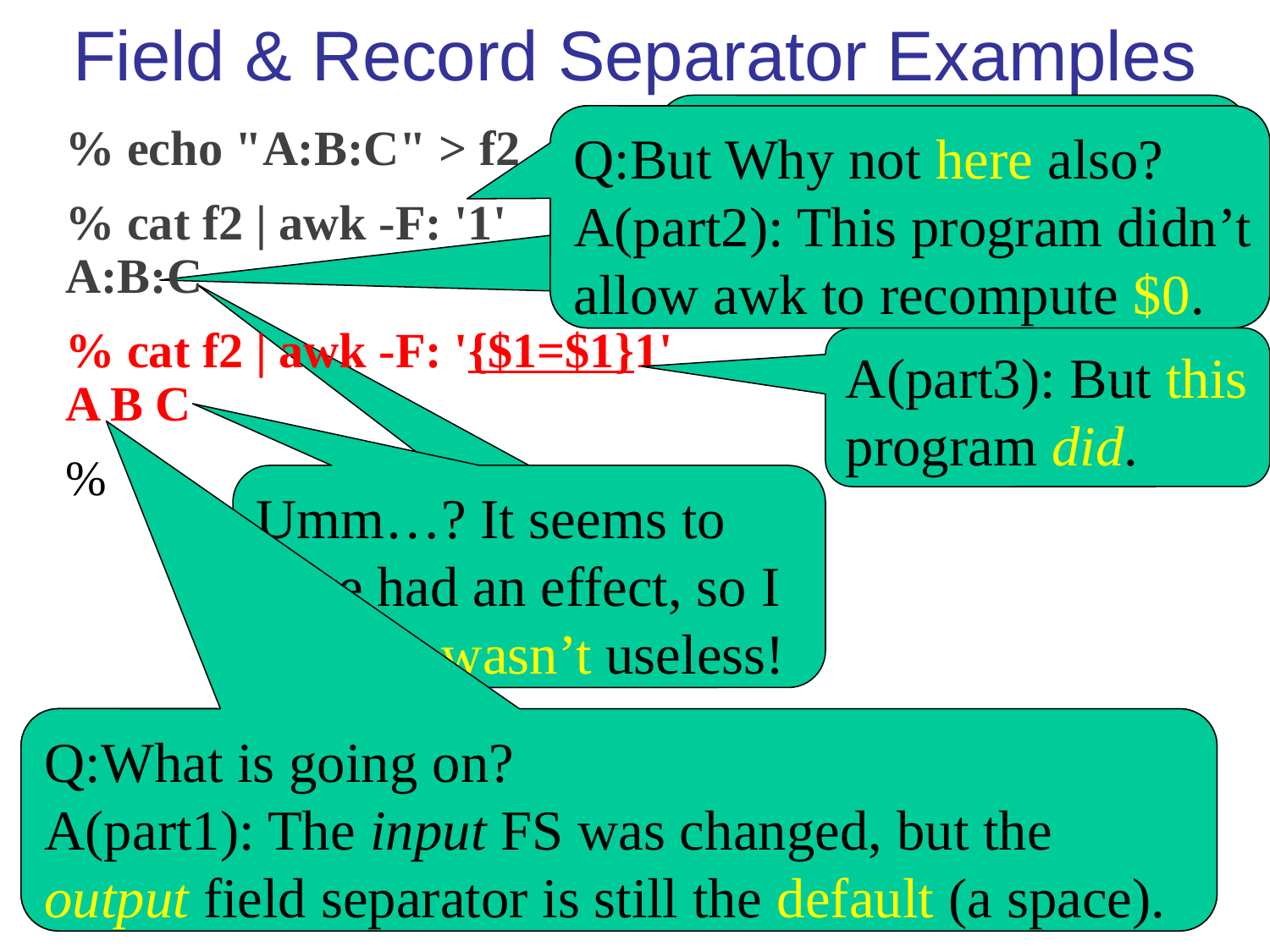

# Field & Record Separator Examples
Surely, this part that I just added is useless code that does nothing!
Q:But Why not here also?
Q:But Why not here also?
A(part2): This program didn’t allow awk to recompute $0.
% echo "A:B:C" > f2
% cat f2 | awk -F: '1'
A:B:C
% cat f2 | awk -F: '{$1=$1}1'
A B C
%
A(part3): But this program did.
Umm…? It seems to have had an effect, so I guess it wasn’t useless!

Q:What is going on?
Q:What is going on?
A(part1): The input FS was changed, but the output field separator is still the default (a space).